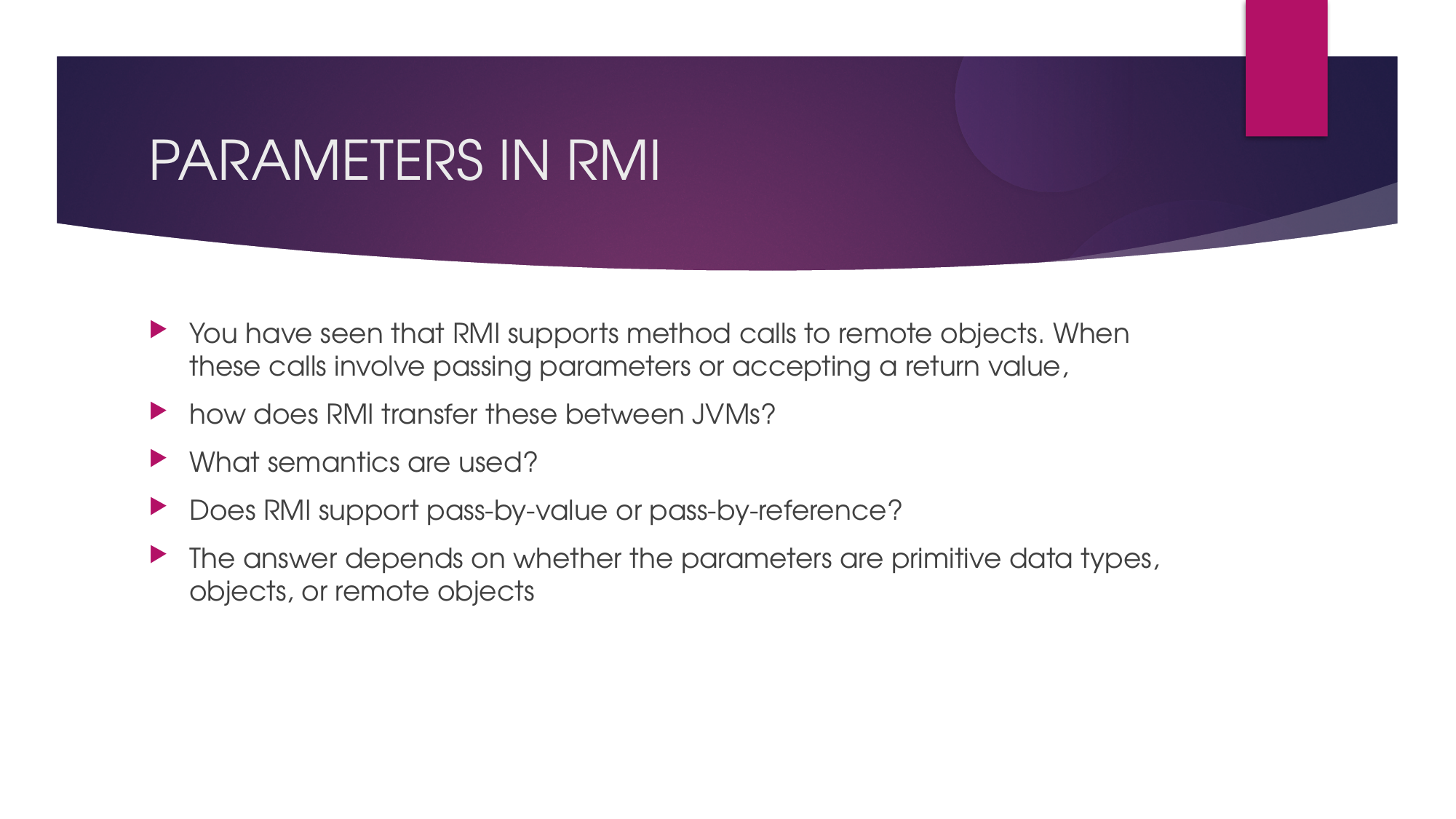

PARAMETERS IN RMI
You have seen that RMI supports method calls to remote objects. When these calls involve passing parameters or accepting a return value,
how does RMI transfer these between JVMs?
What semantics are used?
Does RMI support pass-by-value or pass-by-reference?
The answer depends on whether the parameters are primitive data types, objects, or remote objects